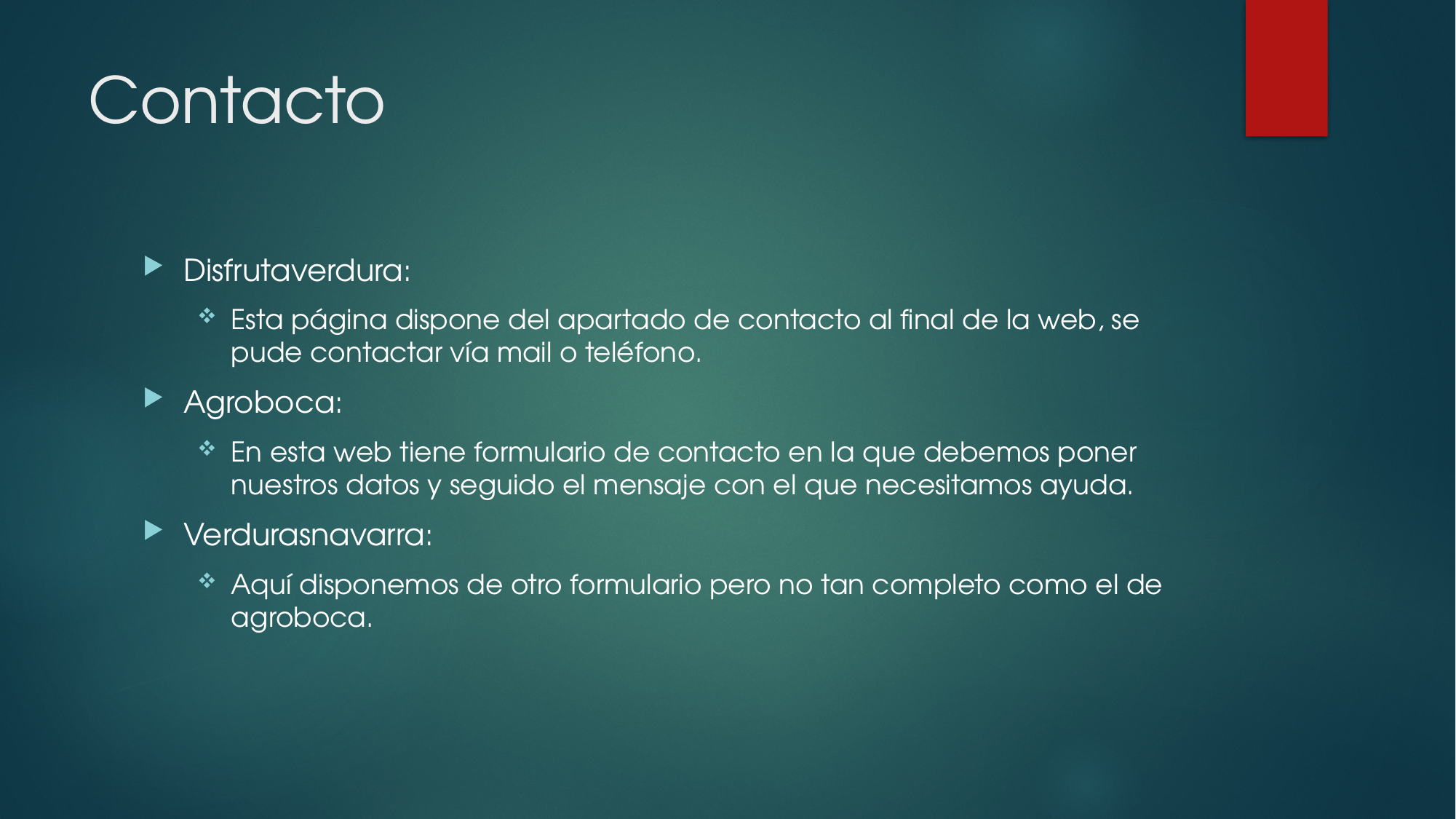

# Contacto
Disfrutaverdura:
Esta página dispone del apartado de contacto al final de la web, se pude contactar vía mail o teléfono.
Agroboca:
En esta web tiene formulario de contacto en la que debemos poner nuestros datos y seguido el mensaje con el que necesitamos ayuda.
Verdurasnavarra:
Aquí disponemos de otro formulario pero no tan completo como el de agroboca.